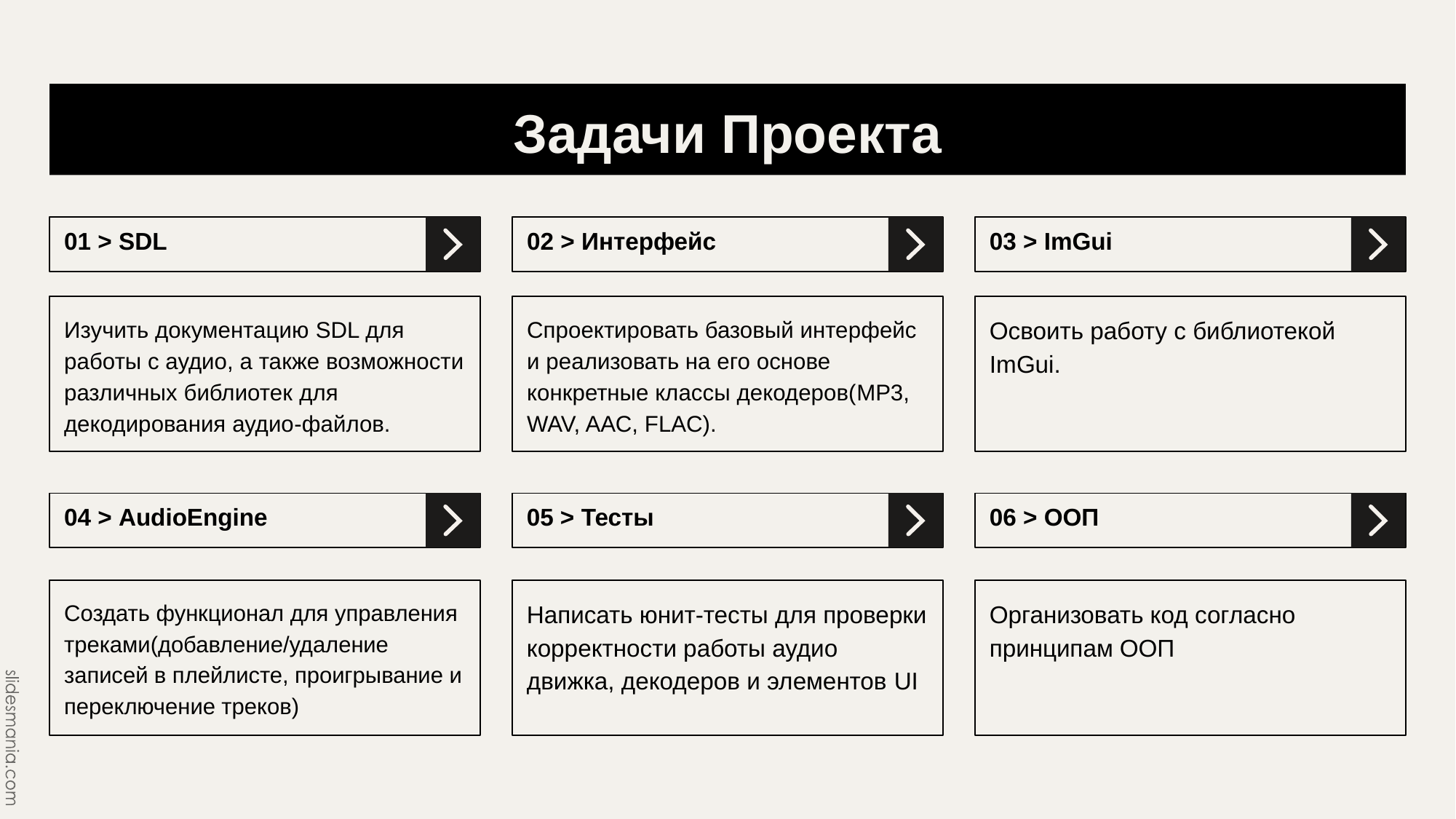

# Задачи Проекта

01 > SDL
02 > Интерфейс
03 > ImGui
Изучить документацию SDL для работы с аудио, а также возможности различных библиотек для декодирования аудио-файлов.
Спроектировать базовый интерфейс и реализовать на его основе конкретные классы декодеров(MP3, WAV, AAC, FLAC).
Освоить работу с библиотекой ImGui.

04 > AudioEngine
05 > Тесты
06 > ООП
Создать функционал для управления треками(добавление/удаление записей в плейлисте, проигрывание и переключение треков)
Написать юнит-тесты для проверки корректности работы аудио движка, декодеров и элементов UI
Организовать код согласно принципам ООП